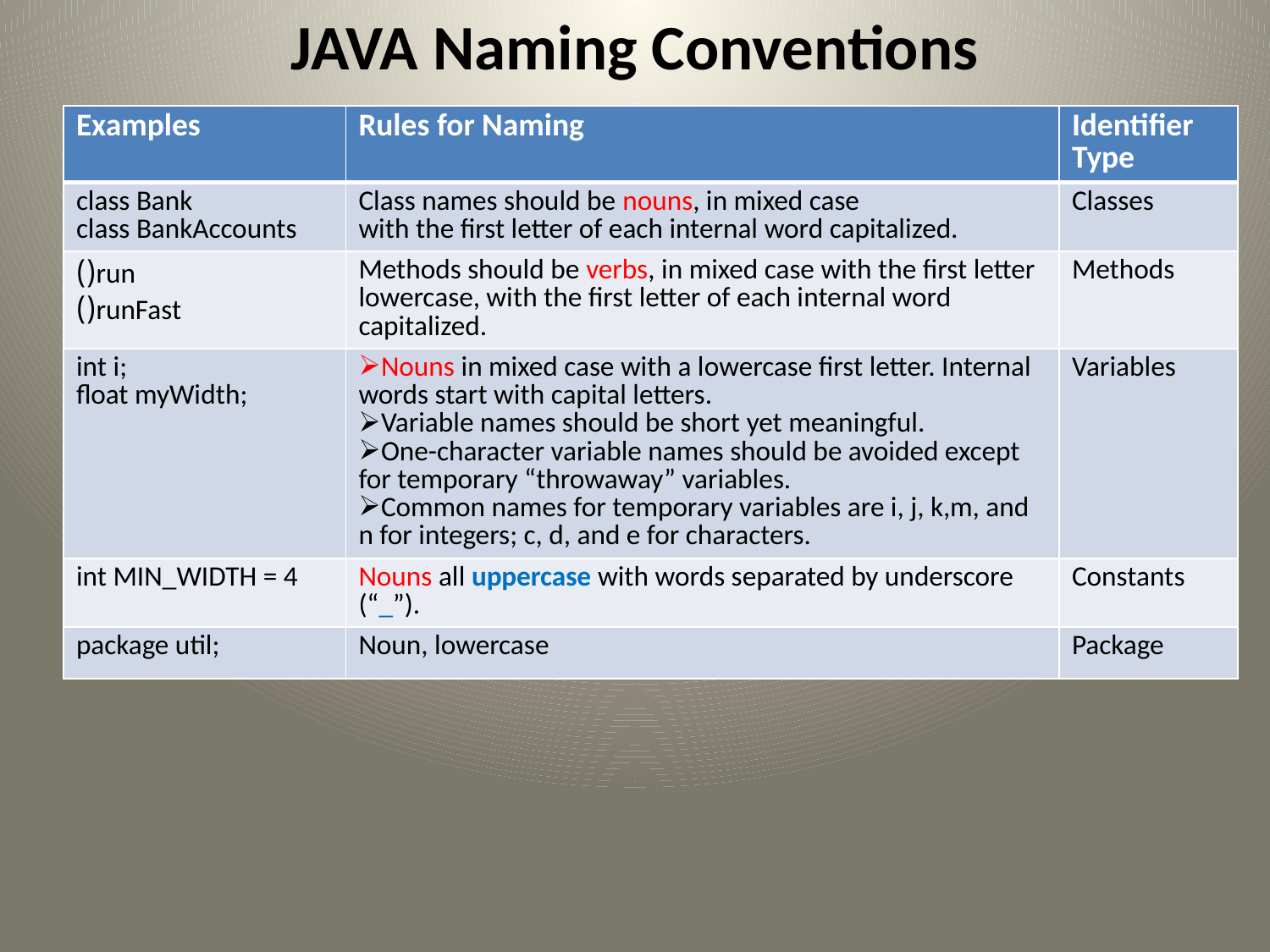

# JAVA Naming Conventions
| Examples | Rules for Naming | Identifier Type |
| --- | --- | --- |
| class Bank class BankAccounts | Class names should be nouns, in mixed case with the first letter of each internal word capitalized. | Classes |
| run() runFast() | Methods should be verbs, in mixed case with the first letter lowercase, with the first letter of each internal word capitalized. | Methods |
| int i; float myWidth; | Nouns in mixed case with a lowercase first letter. Internal words start with capital letters. Variable names should be short yet meaningful. One-character variable names should be avoided except for temporary “throwaway” variables. Common names for temporary variables are i, j, k,m, and n for integers; c, d, and e for characters. | Variables |
| int MIN\_WIDTH = 4 | Nouns all uppercase with words separated by underscore (“\_”). | Constants |
| package util; | Noun, lowercase | Package |
14